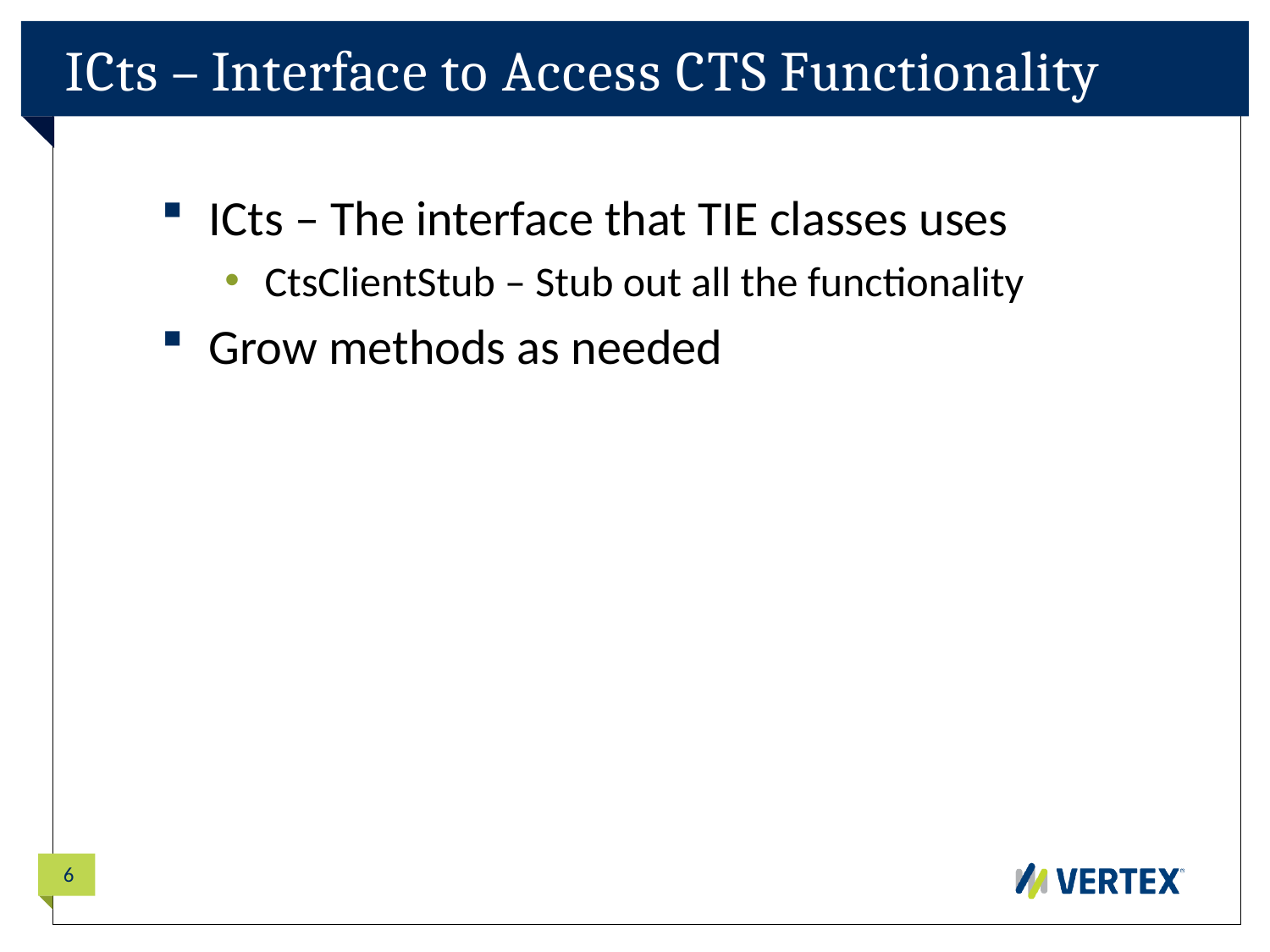

# ICts – Interface to Access CTS Functionality
ICts – The interface that TIE classes uses
CtsClientStub – Stub out all the functionality
Grow methods as needed

6